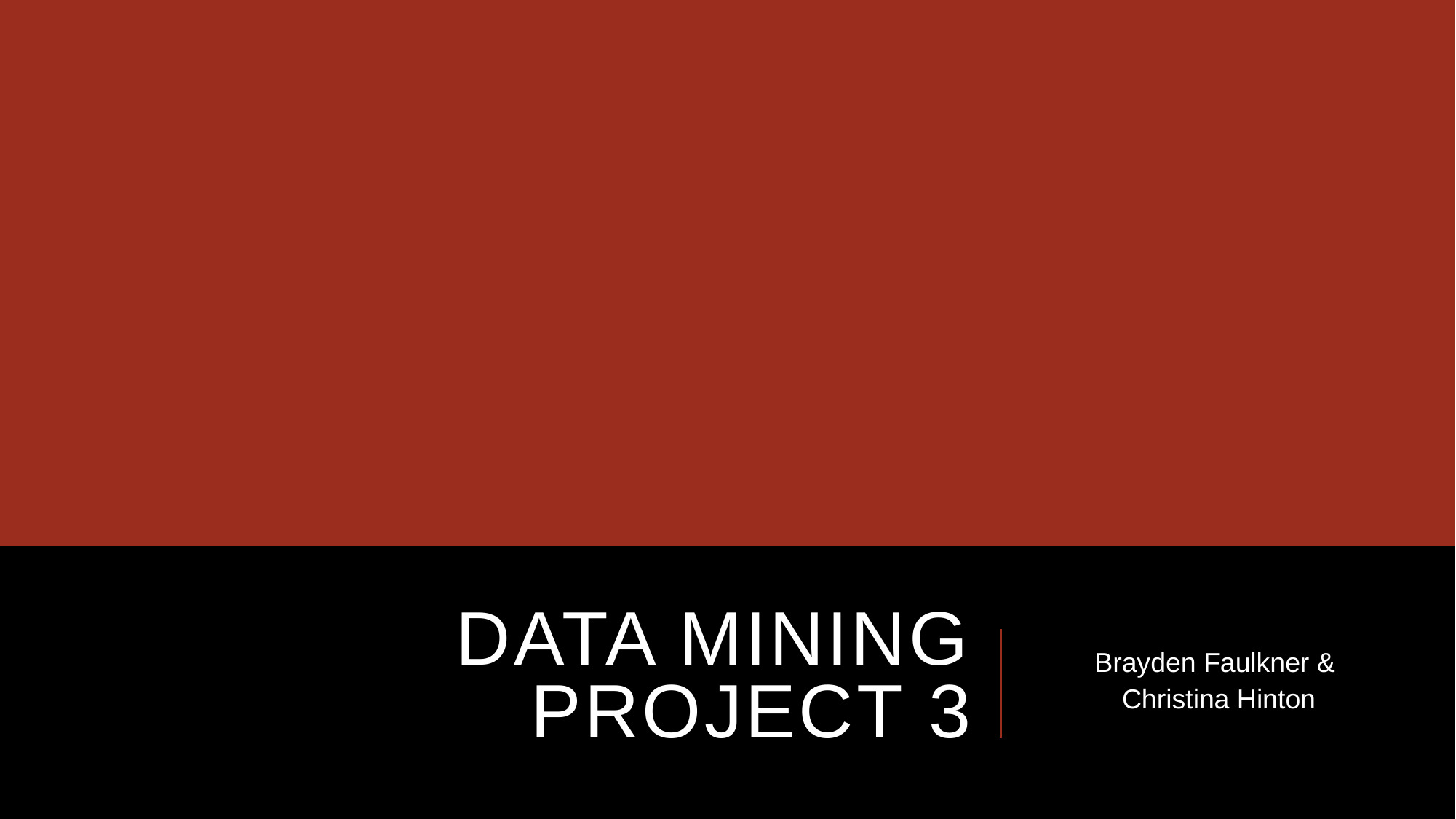

# Data Mining Project 3
Brayden Faulkner &
Christina Hinton